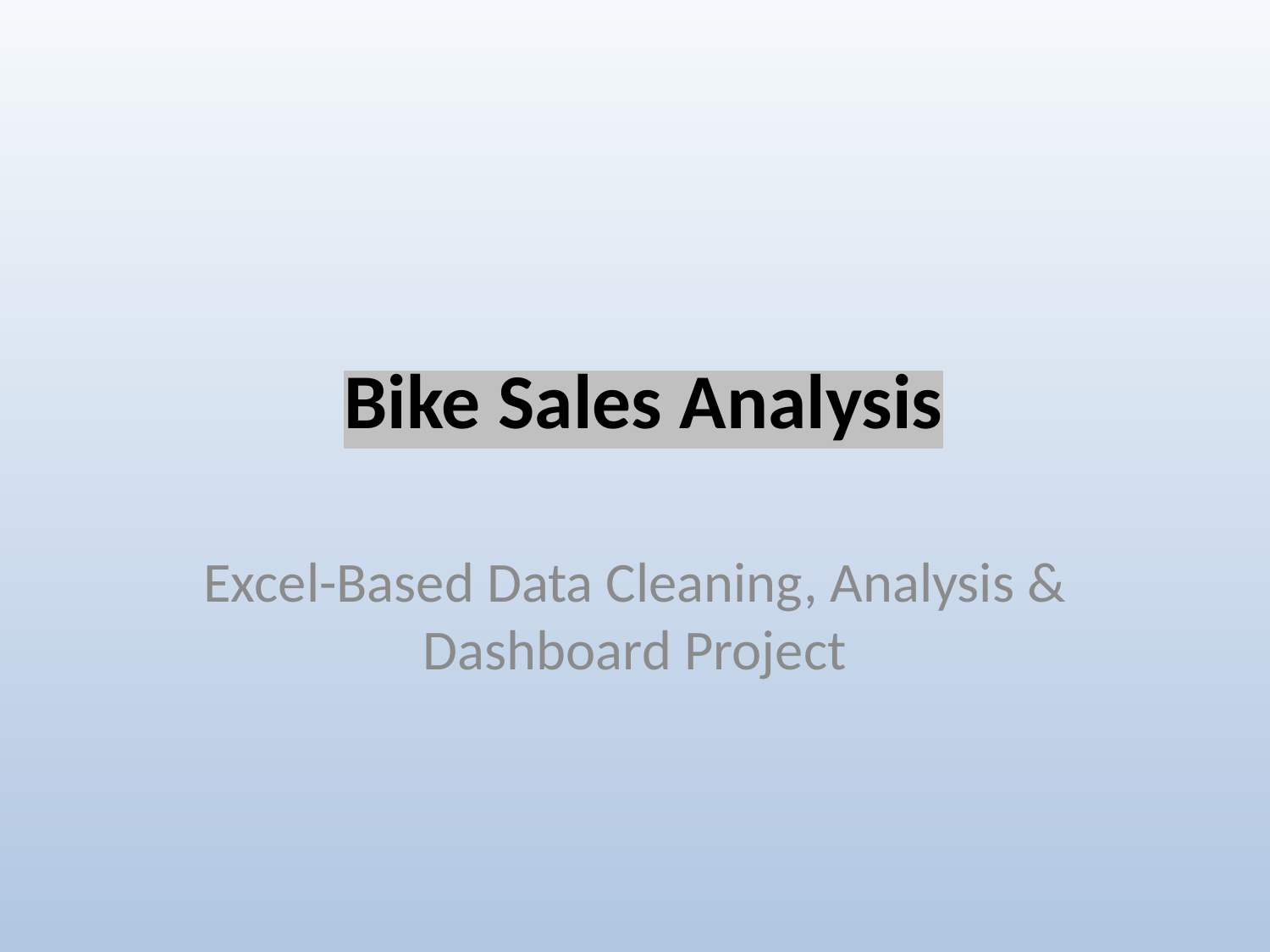

# Bike Sales Analysis
Excel-Based Data Cleaning, Analysis & Dashboard Project